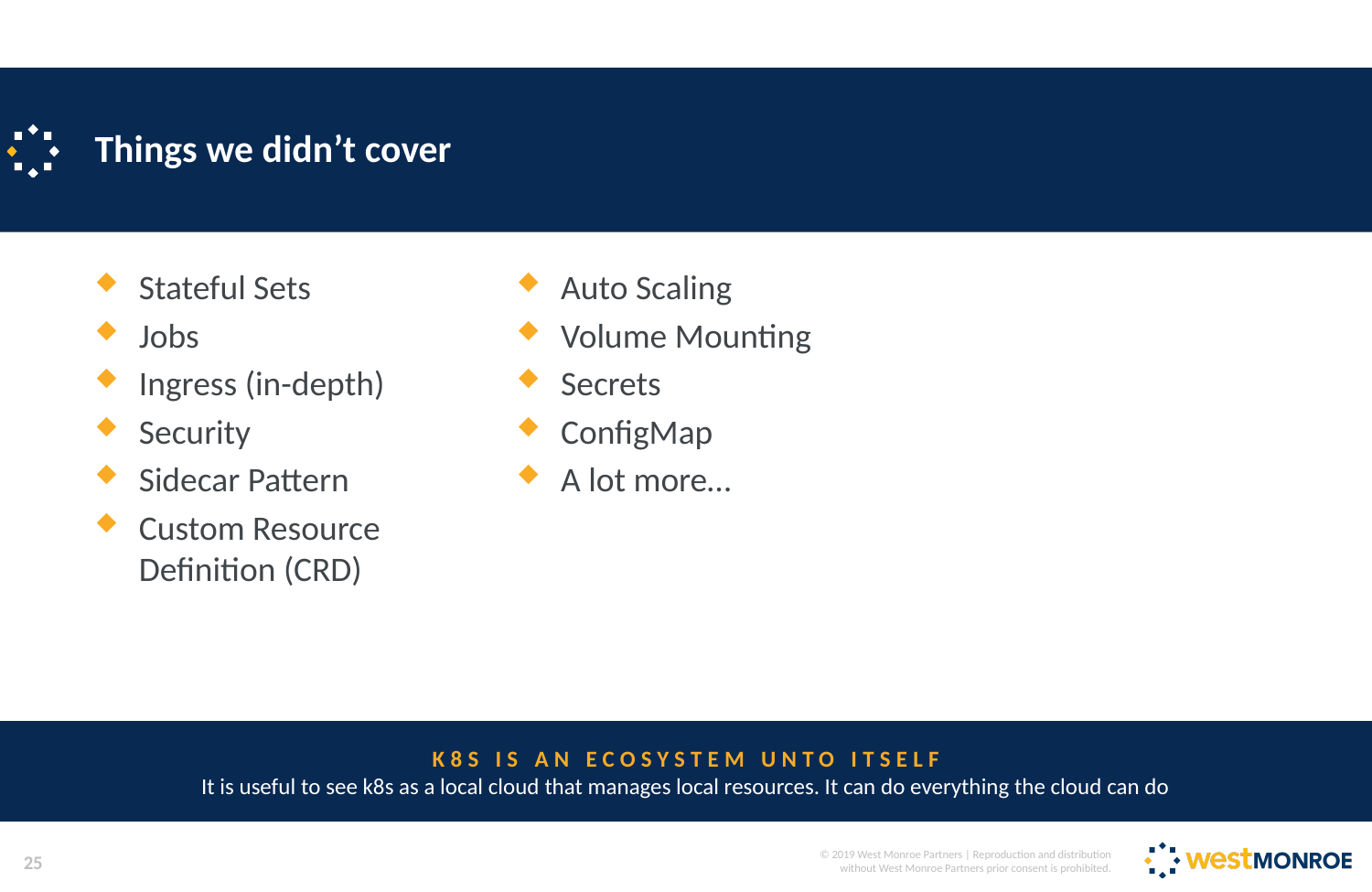

# Things we didn’t cover
Stateful Sets
Jobs
Ingress (in-depth)
Security
Sidecar Pattern
Custom Resource Definition (CRD)
Auto Scaling
Volume Mounting
Secrets
ConfigMap
A lot more…
K8S IS AN ECOSYSTEM UNTO ITSELF
It is useful to see k8s as a local cloud that manages local resources. It can do everything the cloud can do
25